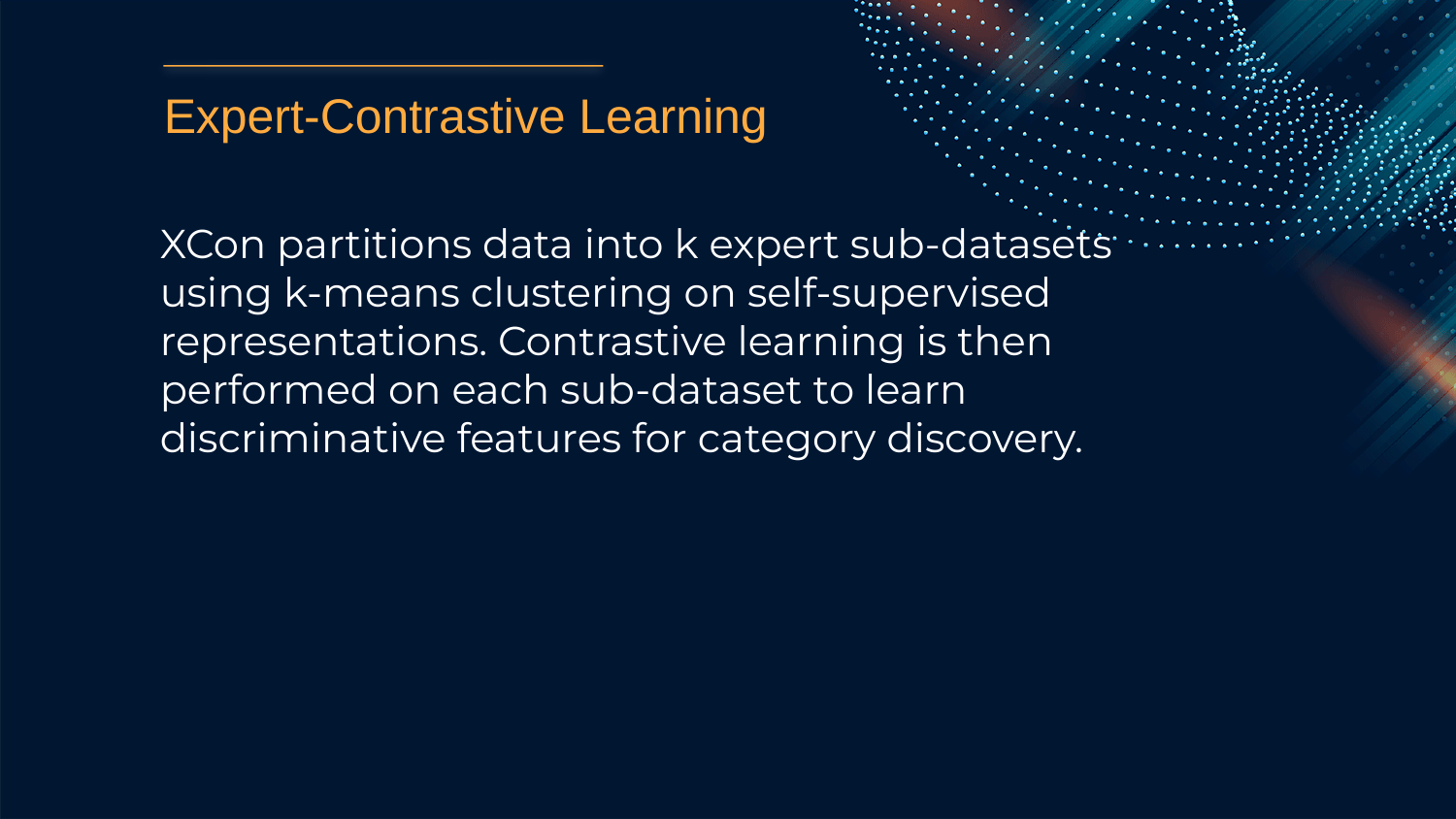

Expert-Contrastive Learning
XCon partitions data into k expert sub-datasets using k-means clustering on self-supervised representations. Contrastive learning is then performed on each sub-dataset to learn discriminative features for category discovery.